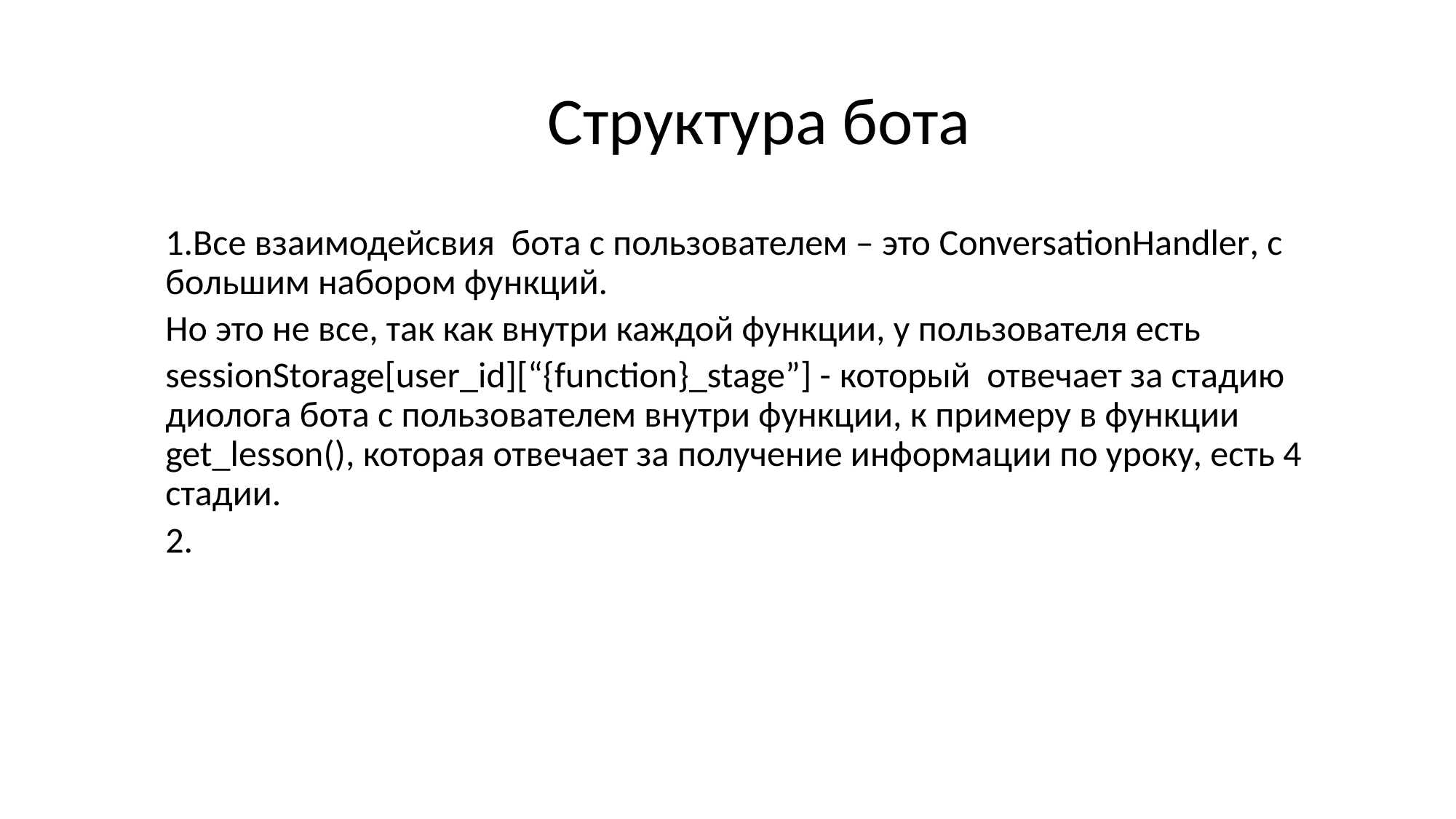

# Структура бота
1.Все взаимодейсвия  бота с пользователем – это ConversationHandler, с большим набором функций.
Но это не все, так как внутри каждой функции, у пользователя есть
sessionStorage[user_id][“{function}_stage”] - который  отвечает за стадию диолога бота с пользователем внутри функции, к примеру в функции get_lesson(), которая отвечает за получение информации по уроку, есть 4 стадии.
2.